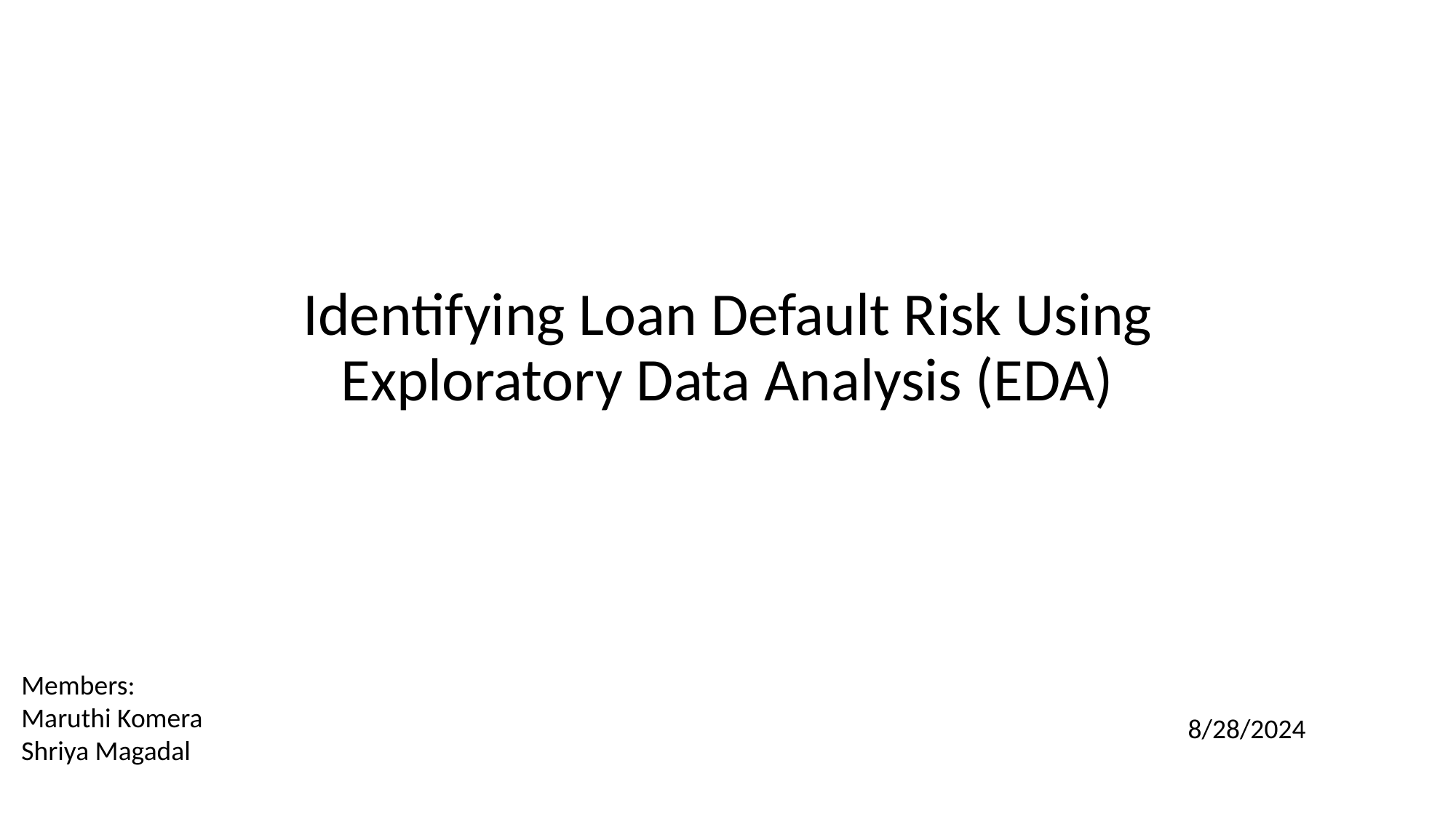

# Identifying Loan Default Risk Using Exploratory Data Analysis (EDA)
Members:
Maruthi Komera
Shriya Magadal

8/28/2024